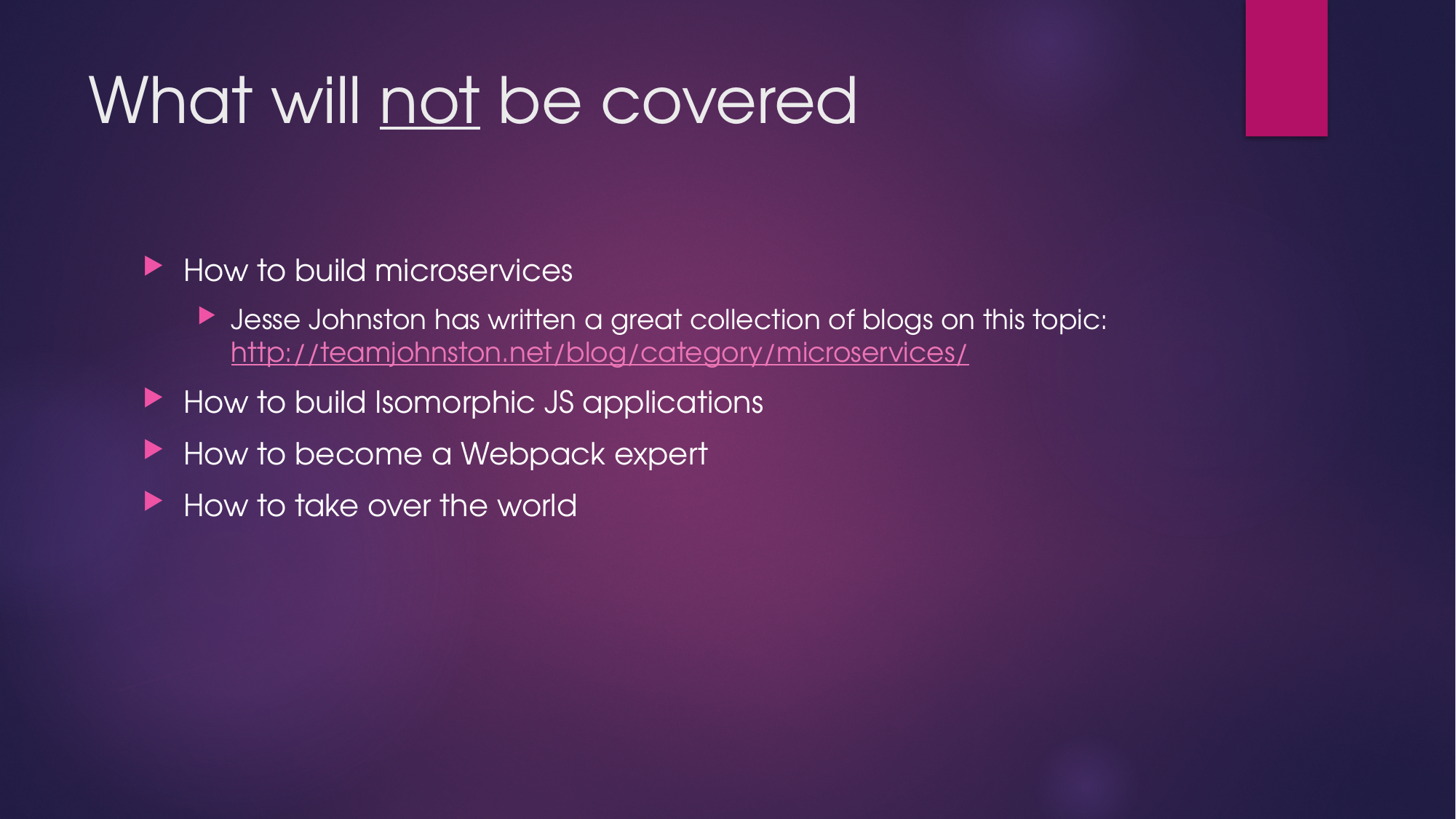

# What will not be covered
How to build microservices
Jesse Johnston has written a great collection of blogs on this topic:  http://teamjohnston.net/blog/category/microservices/
How to build Isomorphic JS applications
How to become a Webpack expert
How to take over the world